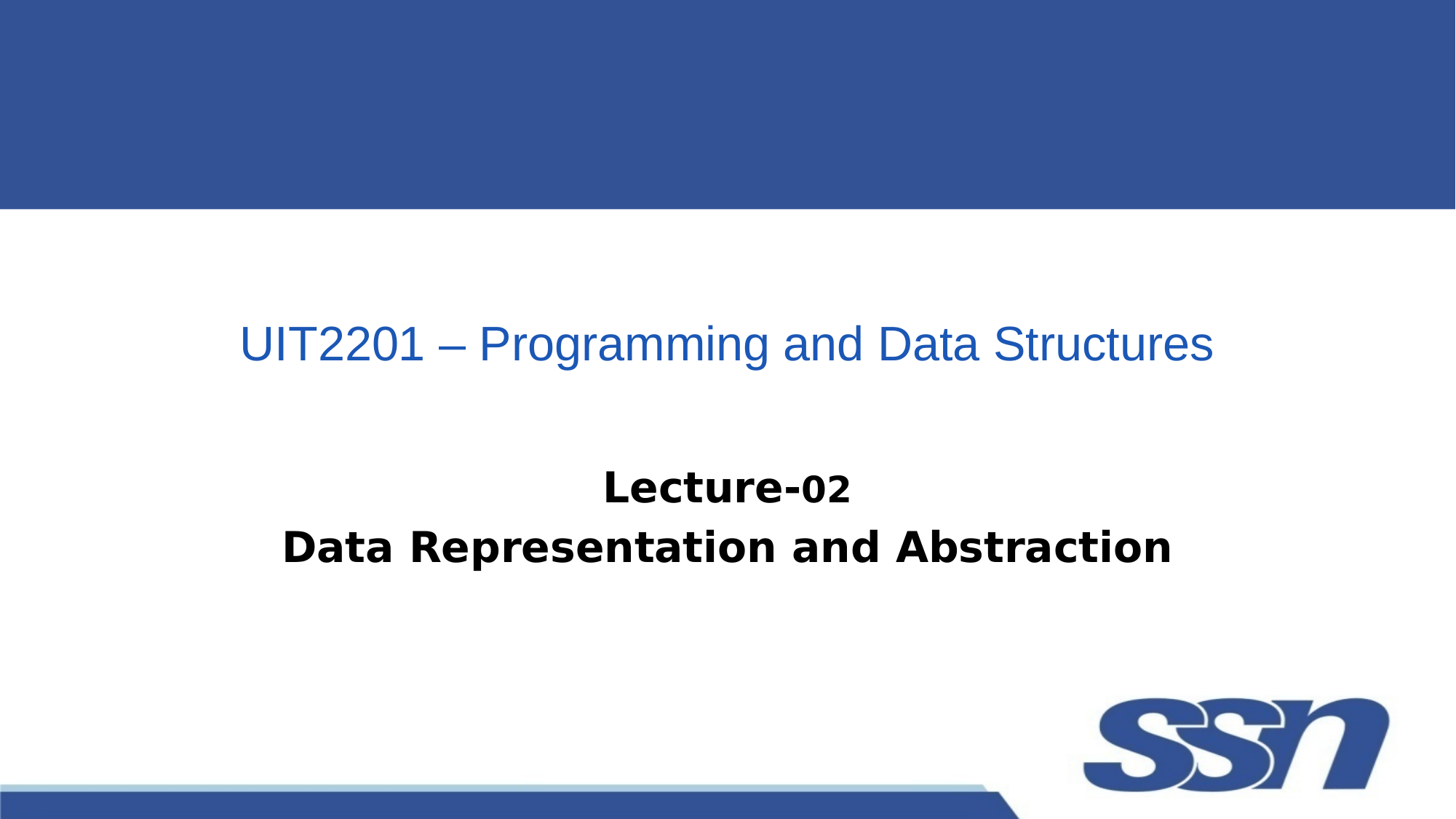

# UIT2201 – Programming and Data Structures
Lecture-02
Data Representation and Abstraction